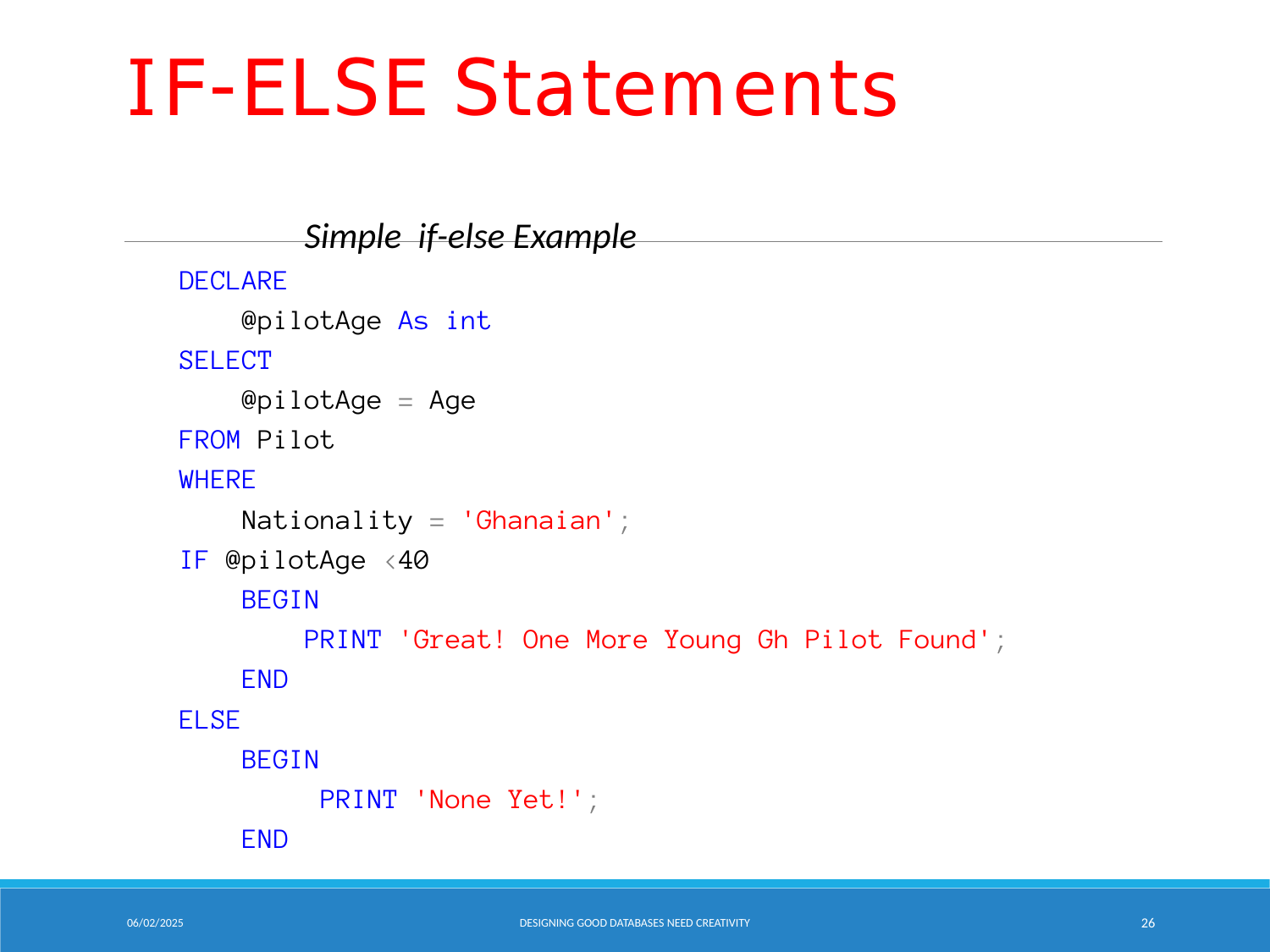

# IF-ELSE Statements
Simple  if-else Example
DECLARE
    @pilotAge As int
SELECT
    @pilotAge = Age
FROM Pilot
WHERE
    Nationality = 'Ghanaian';
IF @pilotAge <40
    BEGIN
        PRINT 'Great! One More Young Gh Pilot Found';
    END
ELSE
    BEGIN
         PRINT 'None Yet!';
    END

06/02/2025
Designing Good Databases need Creativity
26